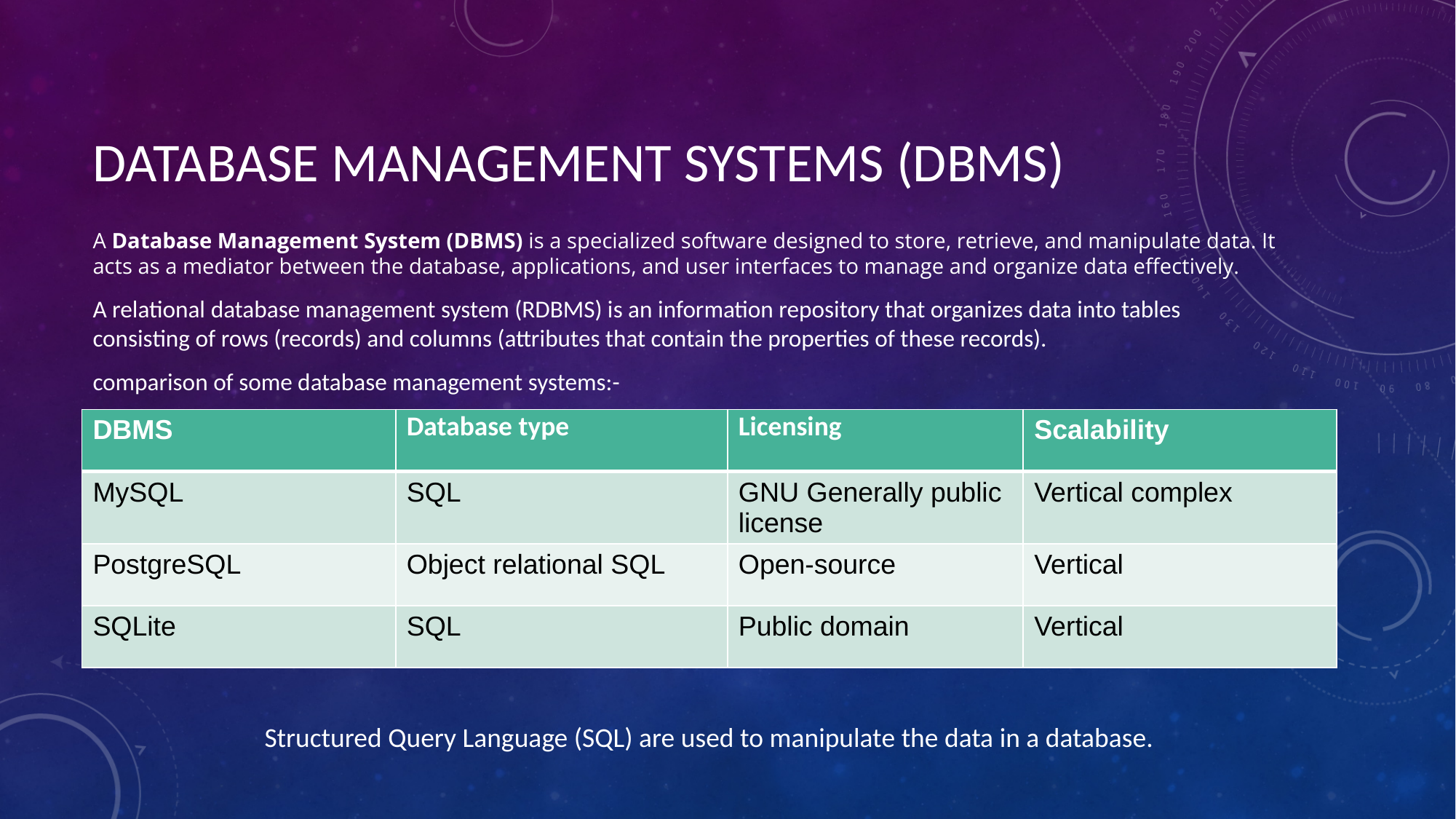

# DATABASE MANAGEMENT SYSTEMS (DBMS)
A Database Management System (DBMS) is a specialized software designed to store, retrieve, and manipulate data. It acts as a mediator between the database, applications, and user interfaces to manage and organize data effectively.
A relational database management system (RDBMS) is an information repository that organizes data into tables consisting of rows (records) and columns (attributes that contain the properties of these records).
comparison of some database management systems:-
| DBMS | Database type | Licensing | Scalability |
| --- | --- | --- | --- |
| MySQL | SQL | GNU Generally public license | Vertical complex |
| PostgreSQL | Object relational SQL | Open-source | Vertical |
| SQLite | SQL | Public domain | Vertical |
Structured Query Language (SQL) are used to manipulate the data in a database.